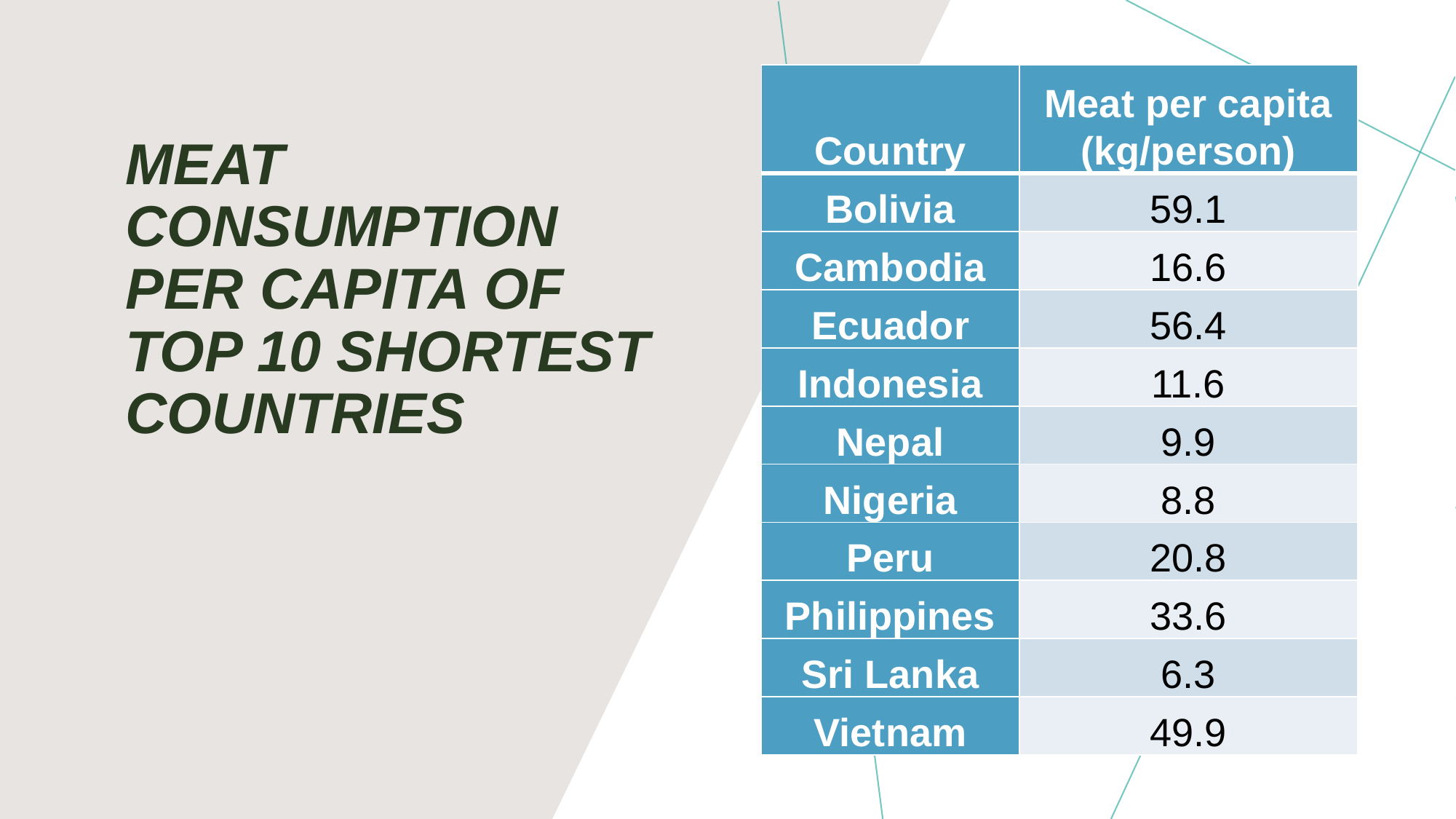

# Meat consumption per capita of Top 10 Shortest Countries
| Country | Meat per capita (kg/person) |
| --- | --- |
| Bolivia | 59.1 |
| Cambodia | 16.6 |
| Ecuador | 56.4 |
| Indonesia | 11.6 |
| Nepal | 9.9 |
| Nigeria | 8.8 |
| Peru | 20.8 |
| Philippines | 33.6 |
| Sri Lanka | 6.3 |
| Vietnam | 49.9 |